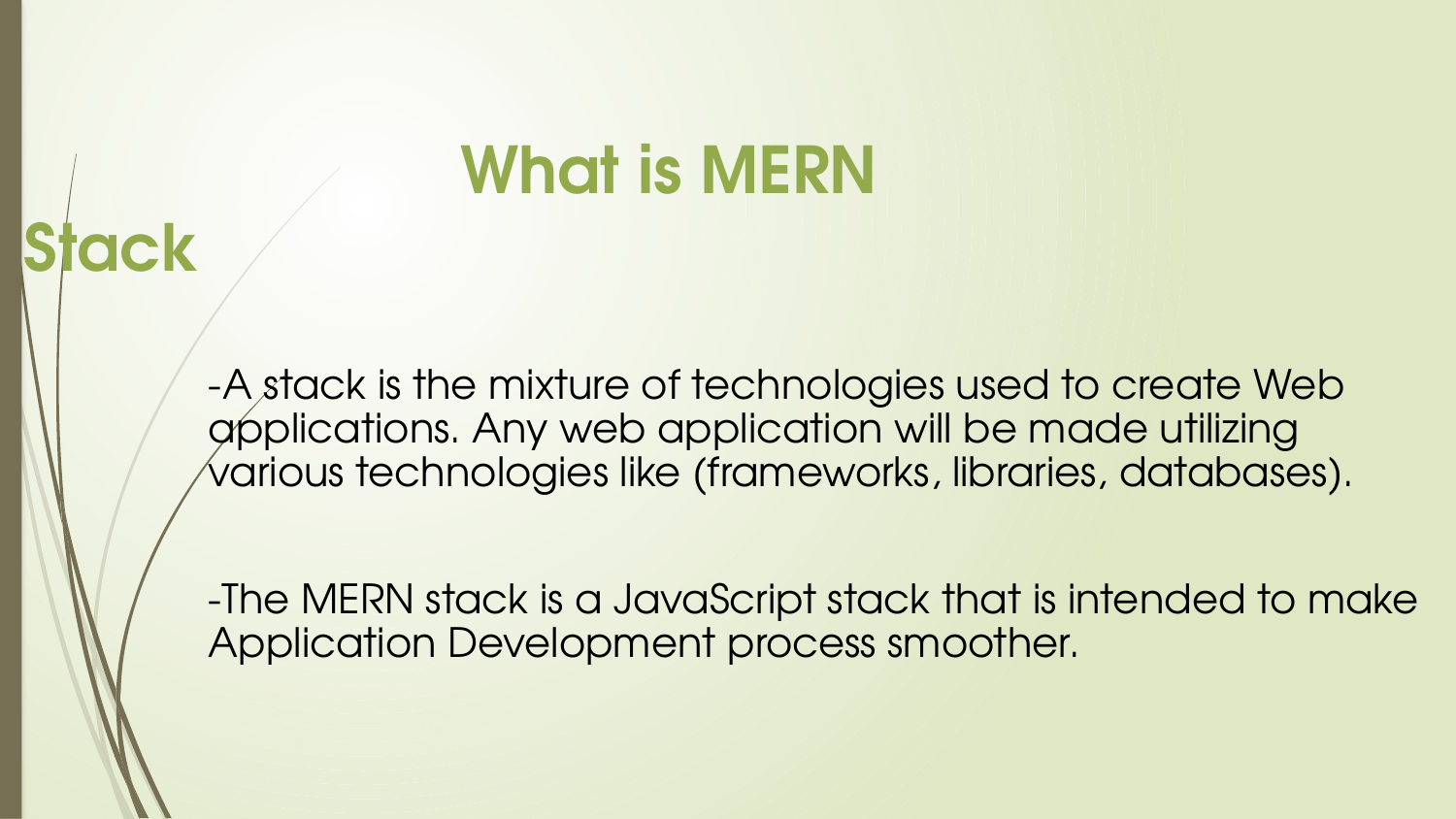

# What is MERN Stack

-A stack is the mixture of technologies used to create Web applications. Any web application will be made utilizing various technologies like (frameworks, libraries, databases).

-The MERN stack is a JavaScript stack that is intended to make Application Development process smoother.